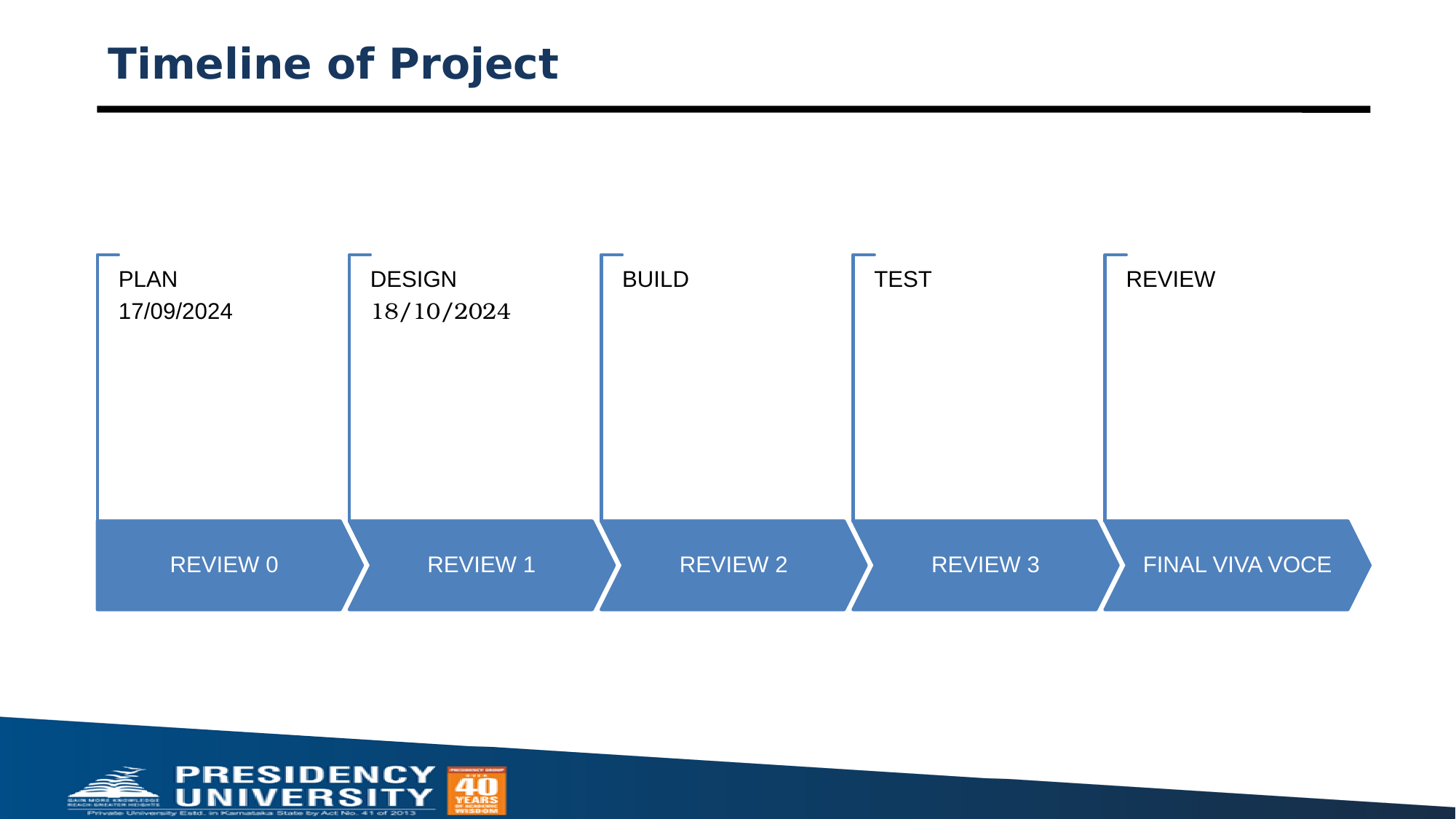

# Timeline of Project
REVIEW 0
PLAN
17/09/2024
REVIEW 1
DESIGN
18/10/2024
REVIEW 2
BUILD
REVIEW 3
TEST
FINAL VIVA VOCE
REVIEW